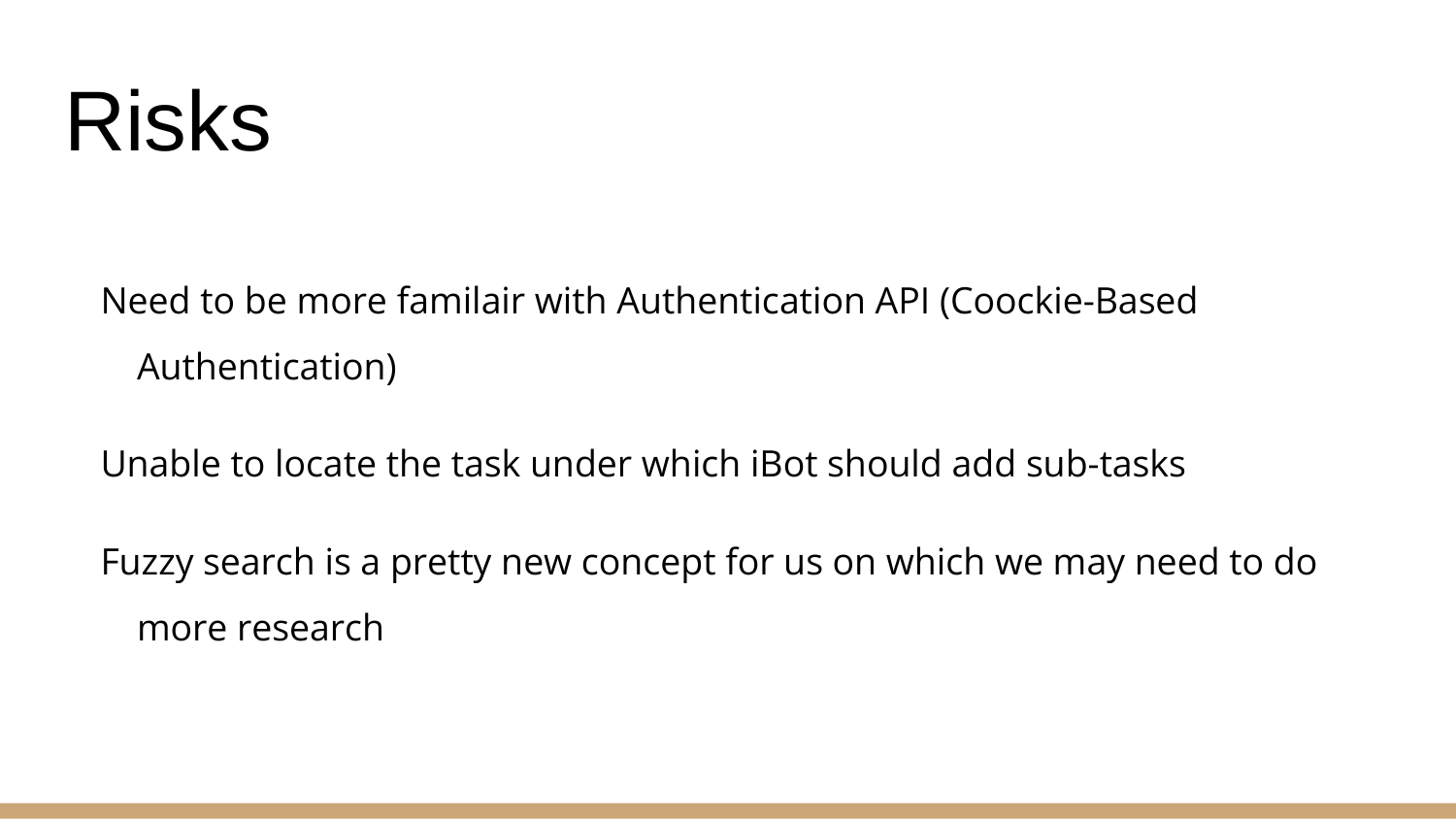

# Risks
Need to be more familair with Authentication API (Coockie-Based Authentication)
Unable to locate the task under which iBot should add sub-tasks
Fuzzy search is a pretty new concept for us on which we may need to do more research